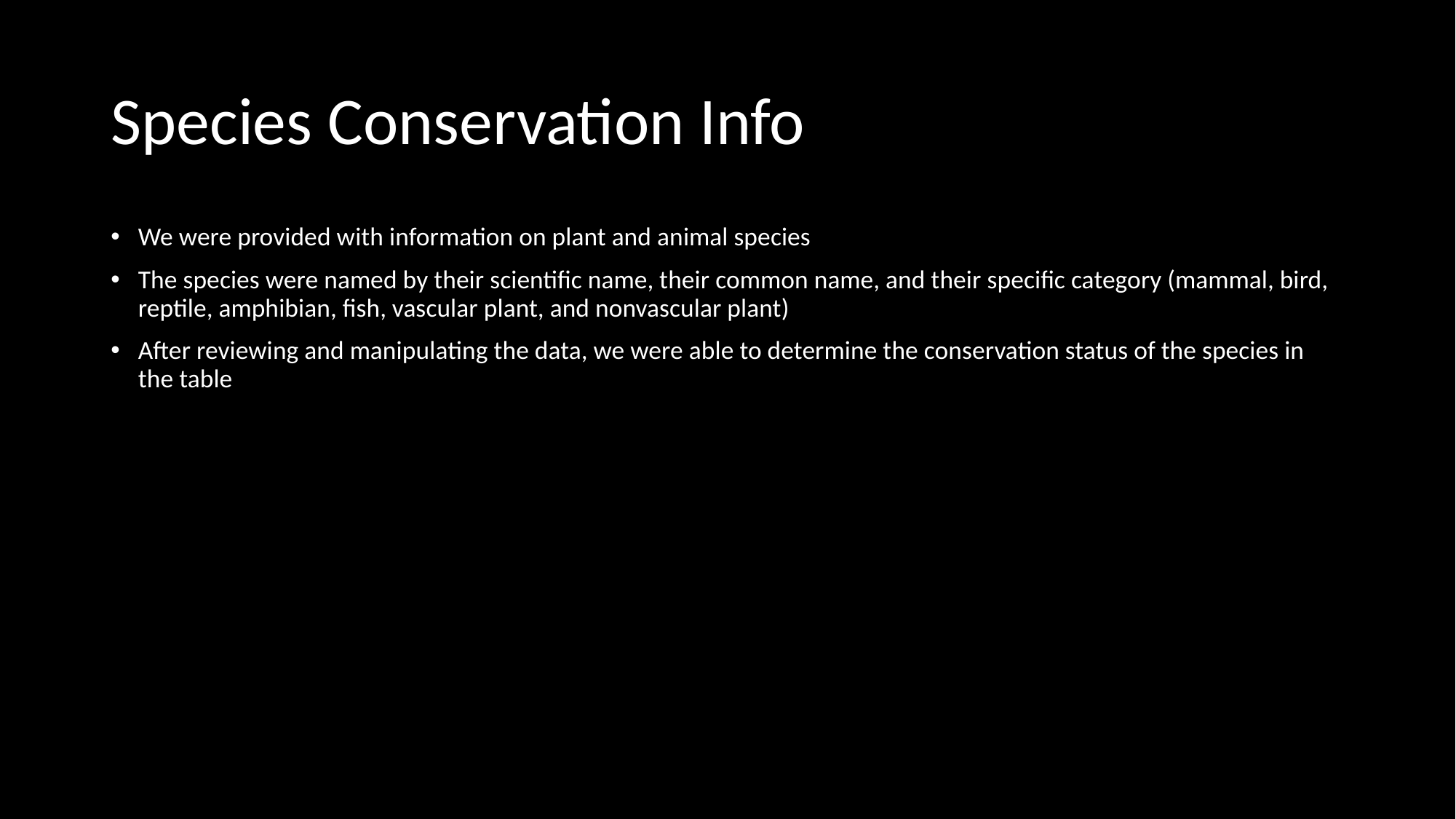

# Species Conservation Info
We were provided with information on plant and animal species
The species were named by their scientific name, their common name, and their specific category (mammal, bird, reptile, amphibian, fish, vascular plant, and nonvascular plant)
After reviewing and manipulating the data, we were able to determine the conservation status of the species in the table